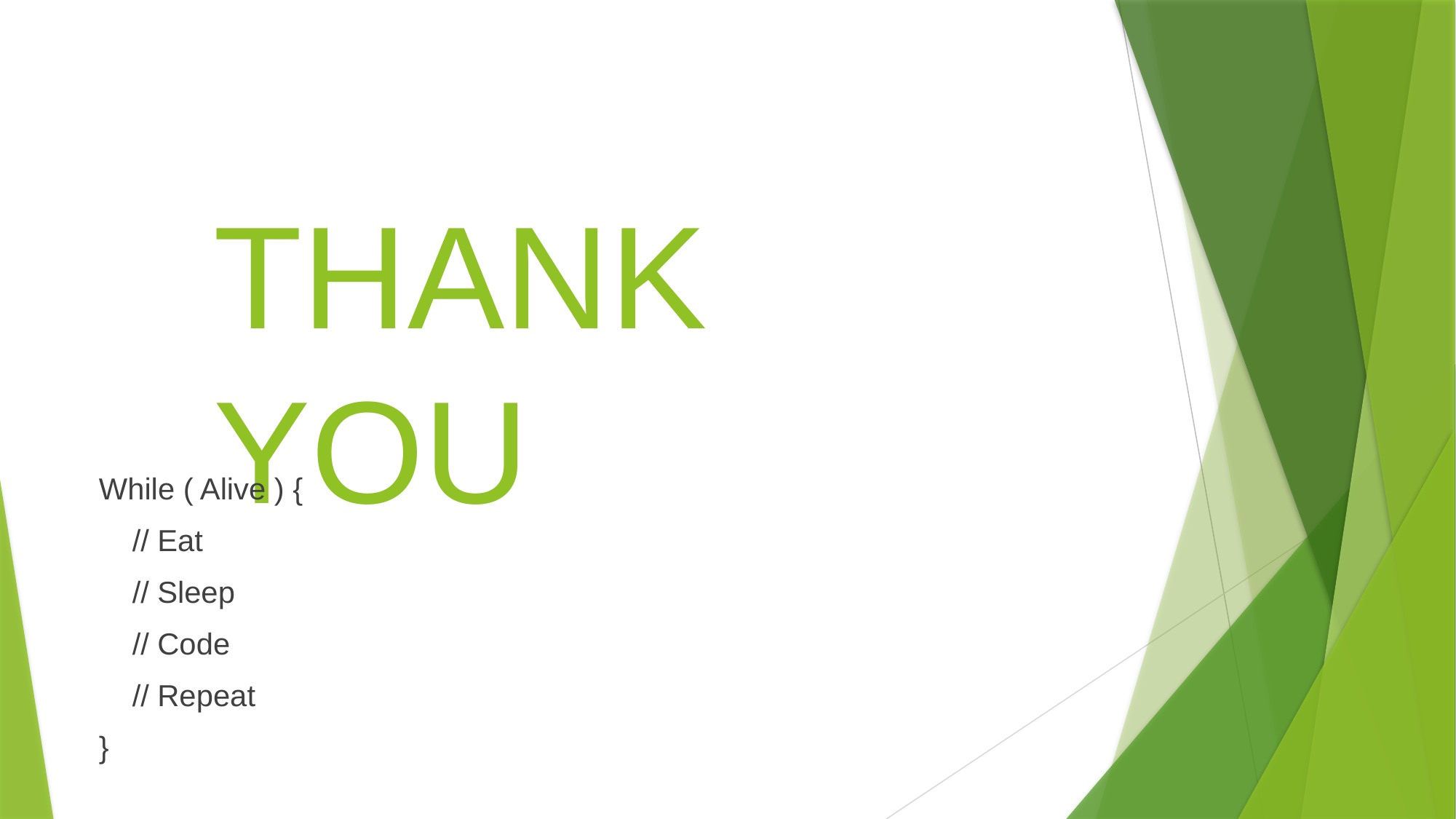

# THANK YOU
While ( Alive ) {
    // Eat
    // Sleep
    // Code
    // Repeat
}